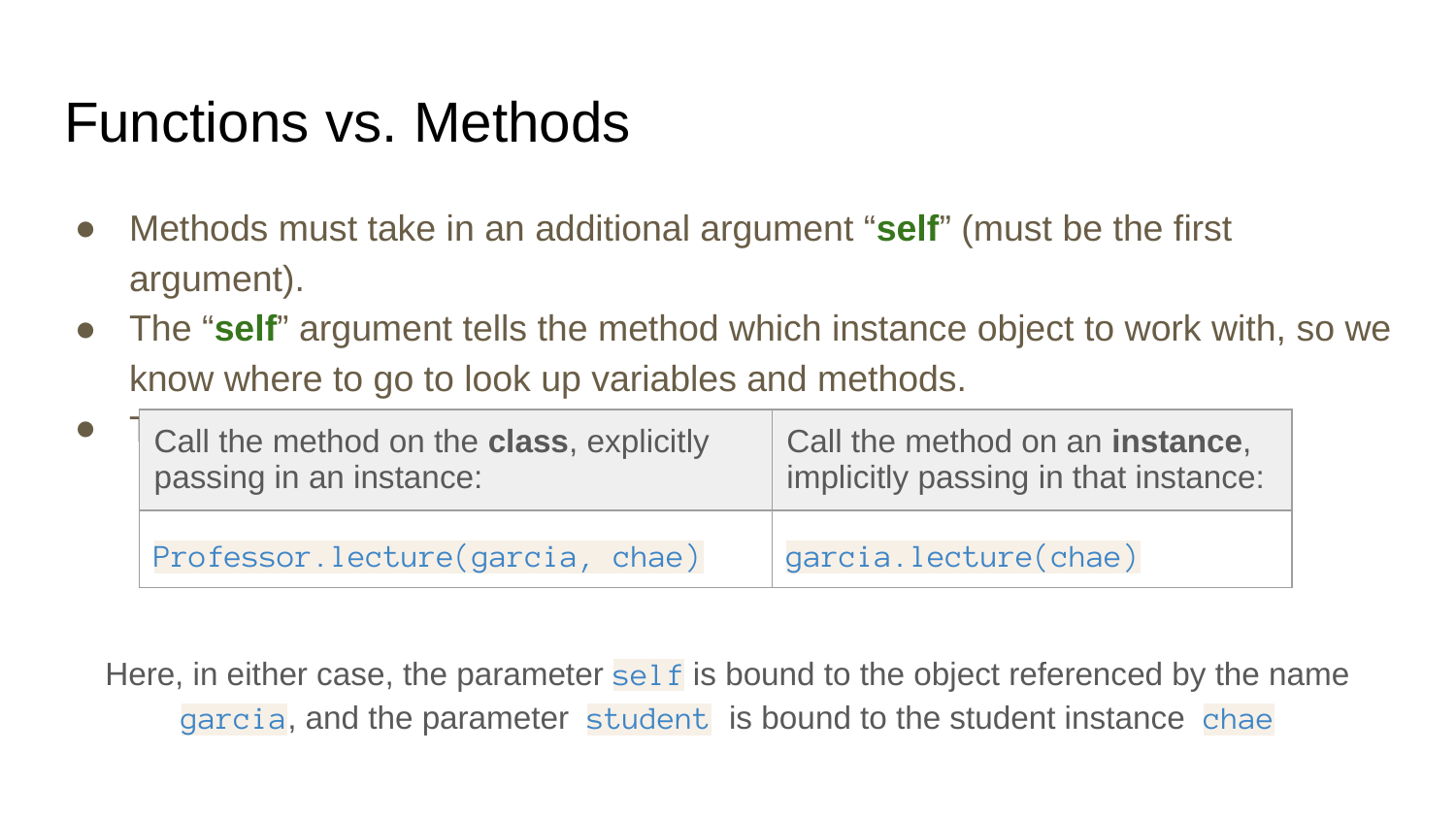

# Functions vs. Methods
Methods must take in an additional argument “self” (must be the first argument).
The “self” argument tells the method which instance object to work with, so we know where to go to look up variables and methods.
Two ways to invoke a method:
| Call the method on the class, explicitly passing in an instance: | Call the method on an instance, implicitly passing in that instance: |
| --- | --- |
| Professor.lecture(garcia, chae) | garcia.lecture(chae) |
Here, in either case, the parameter self is bound to the object referenced by the name garcia, and the parameter  student  is bound to the student instance  chae